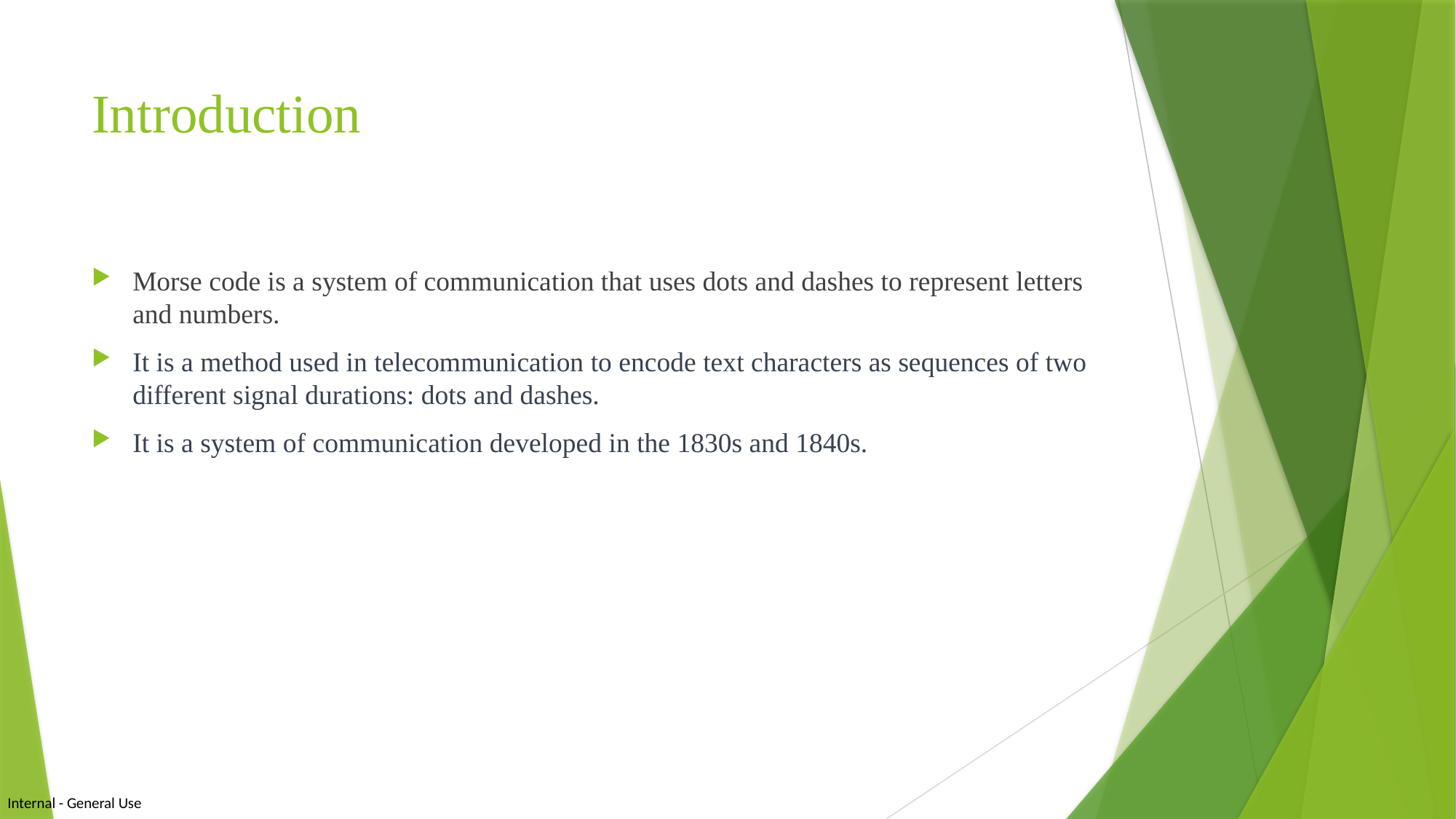

# Introduction
Morse code is a system of communication that uses dots and dashes to represent letters and numbers.
It is a method used in telecommunication to encode text characters as sequences of two different signal durations: dots and dashes.
It is a system of communication developed in the 1830s and 1840s.